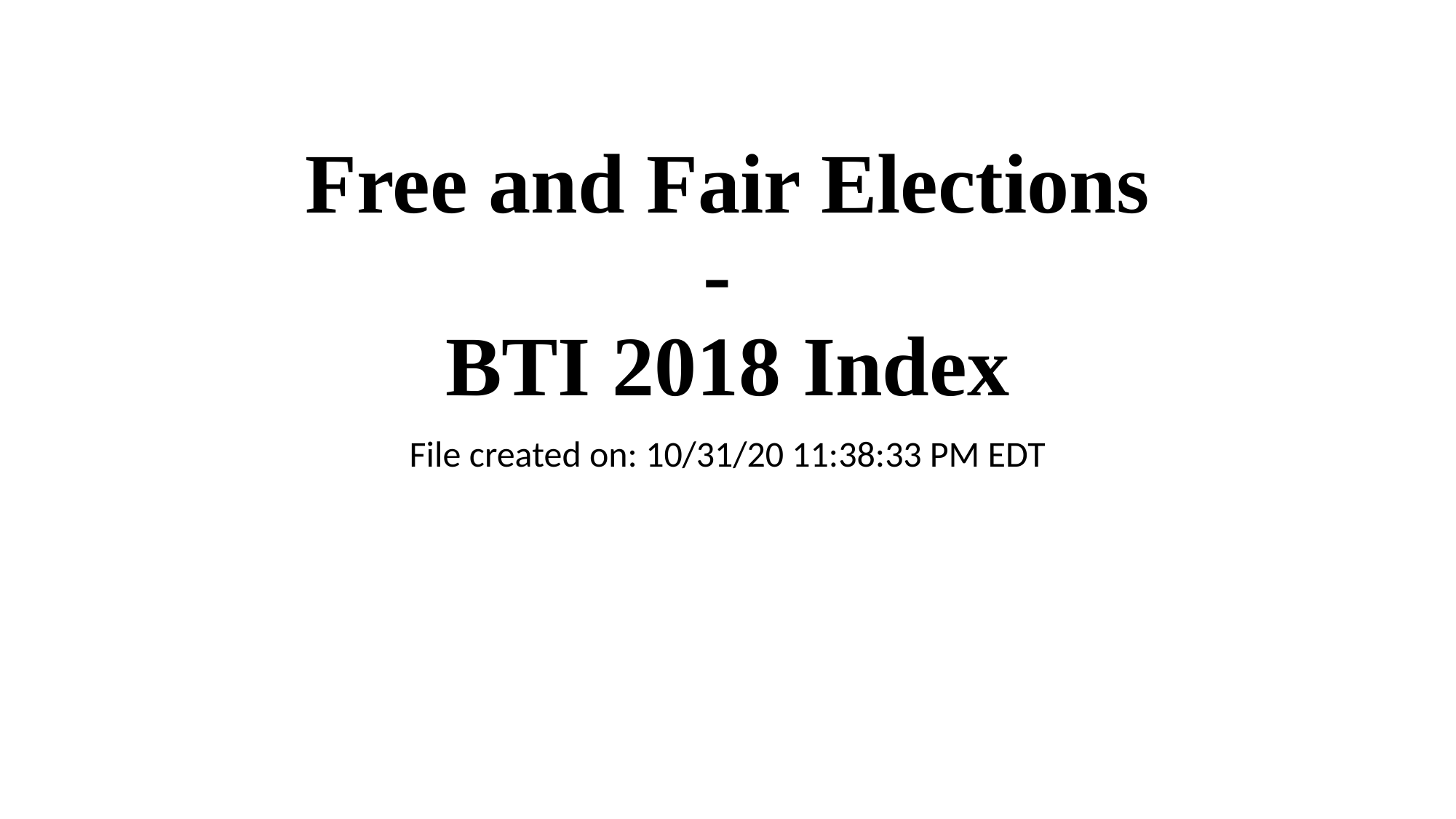

# Free and Fair Elections - BTI 2018 Index
File created on: 10/31/20 11:38:33 PM EDT